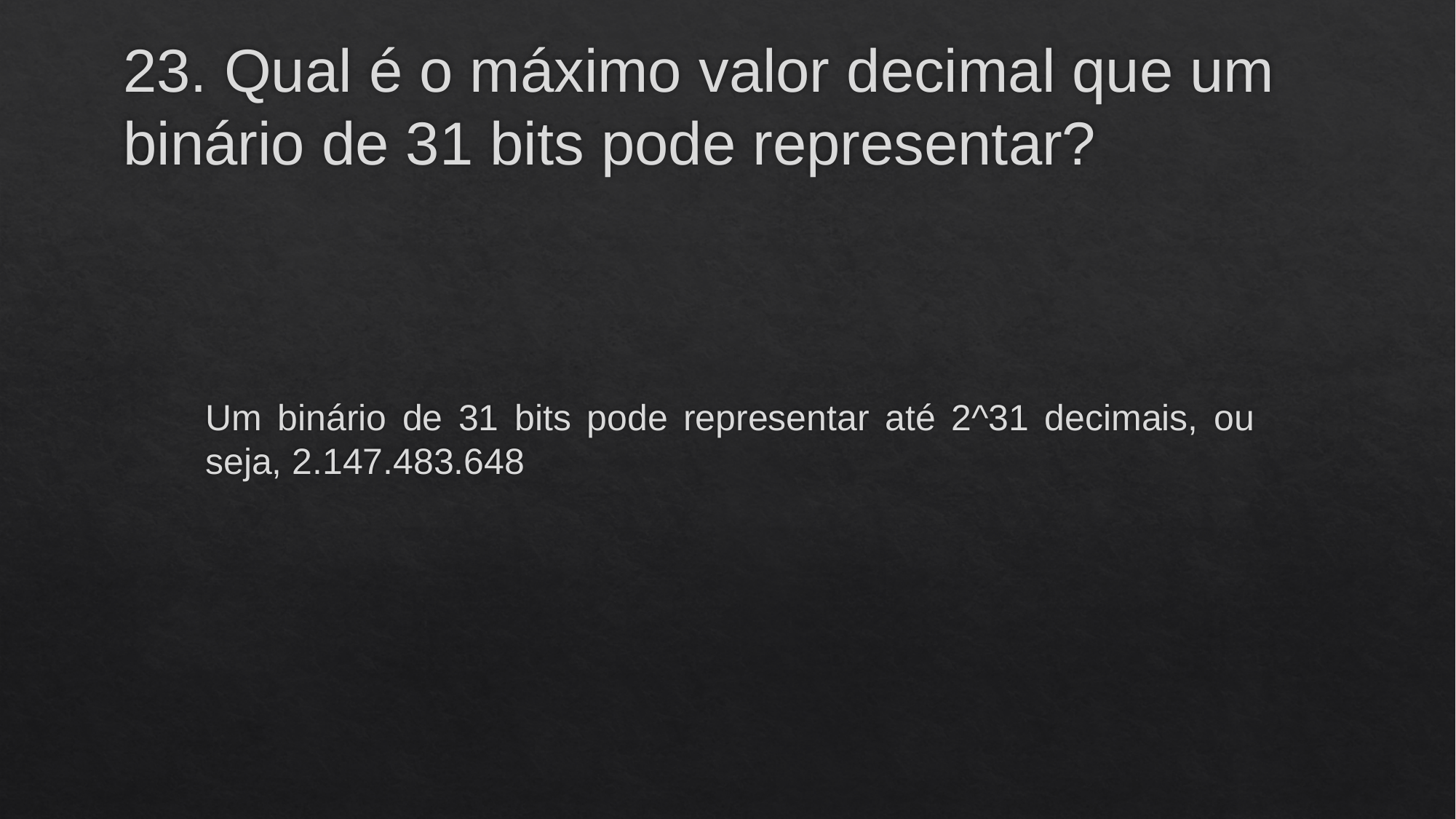

# 23. Qual é o máximo valor decimal que um binário de 31 bits pode representar?
Um binário de 31 bits pode representar até 2^31 decimais, ou seja, 2.147.483.648